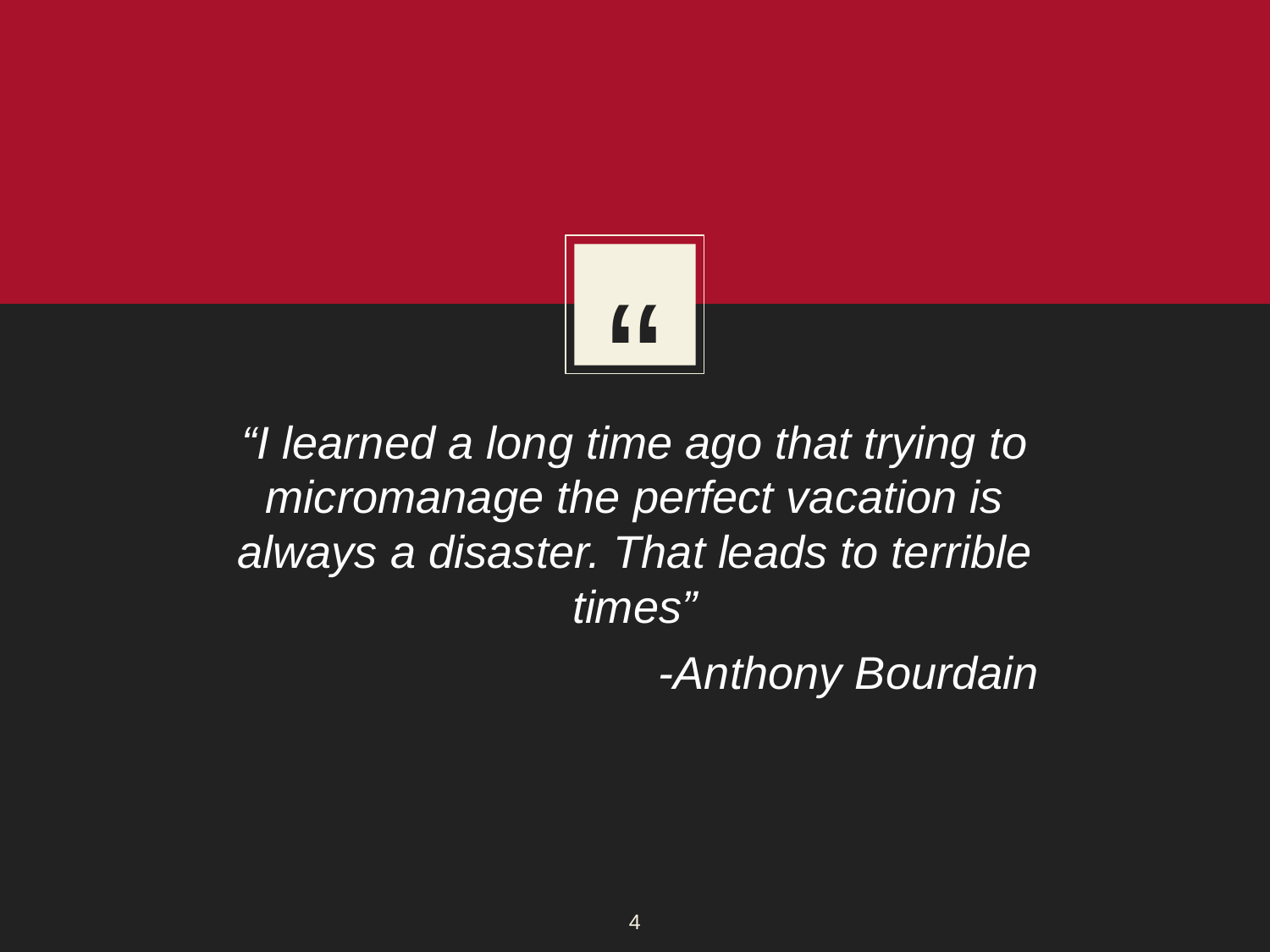

“I learned a long time ago that trying to micromanage the perfect vacation is always a disaster. That leads to terrible times”
-Anthony Bourdain
4